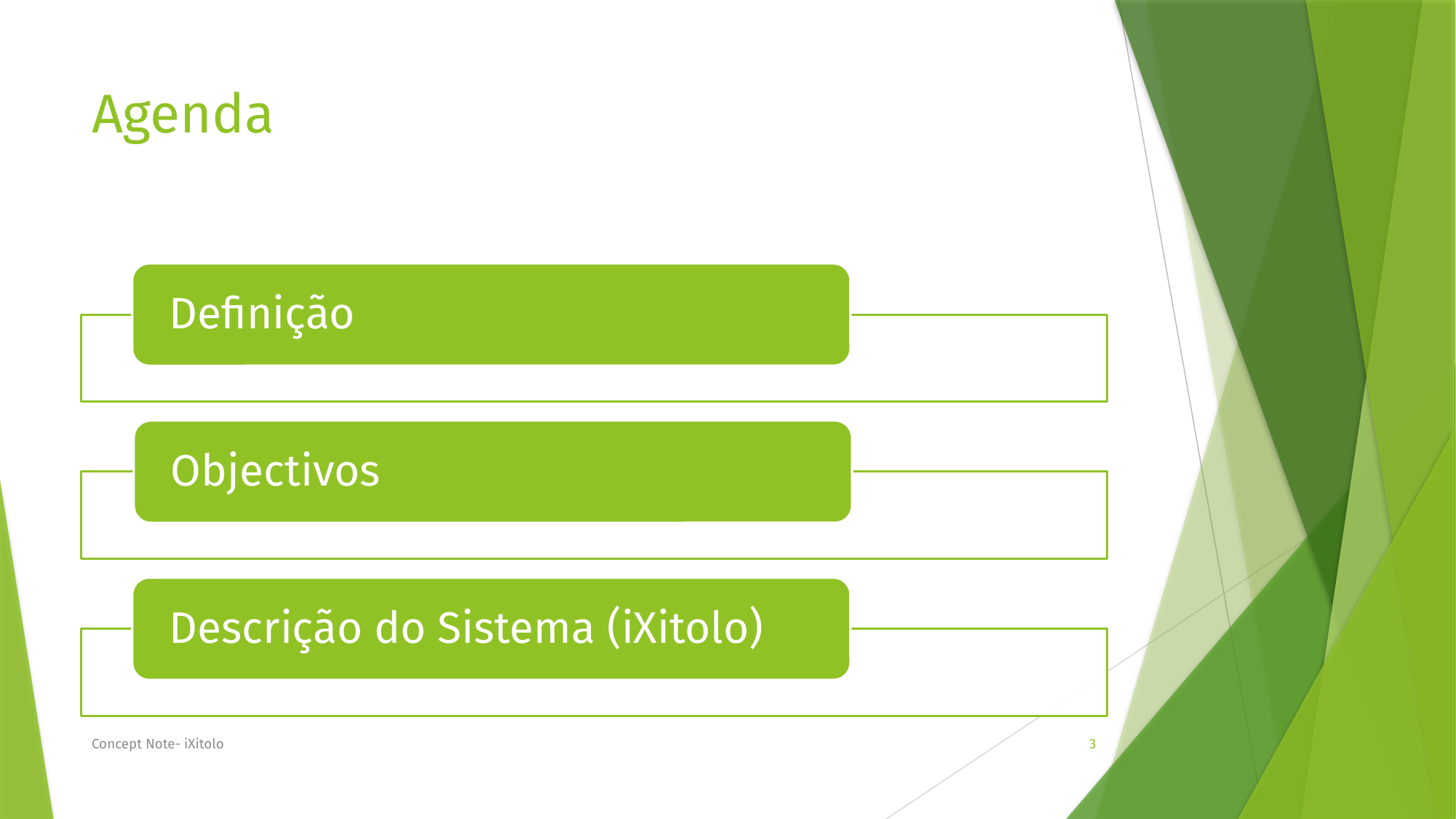

# Agenda
Definição
Objectivos
Descrição do Sistema (iXitolo)
Concept Note- iXitolo
3